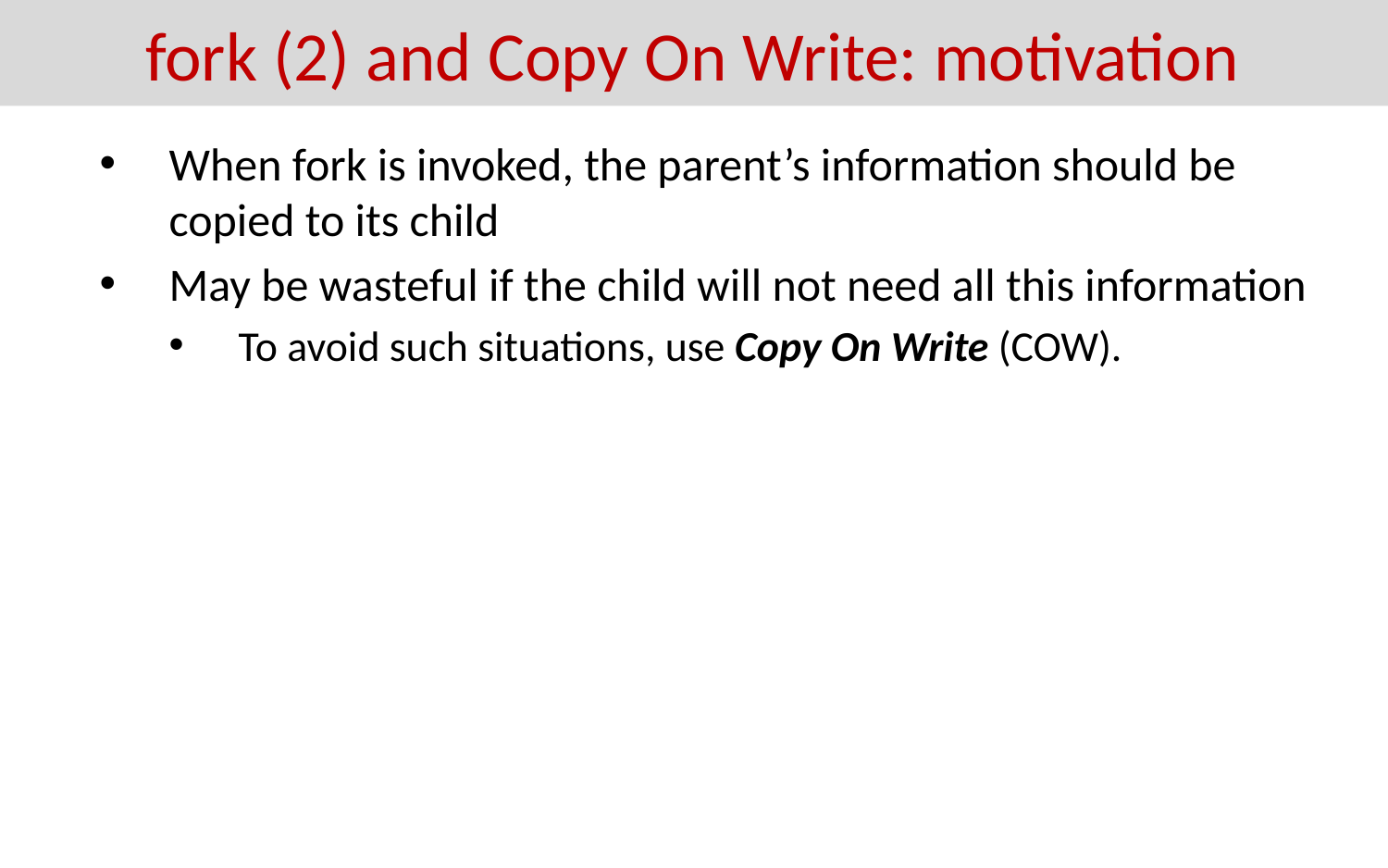

# fork (2) and Copy On Write: motivation
When fork is invoked, the parent’s information should be copied to its child
May be wasteful if the child will not need all this information
To avoid such situations, use Copy On Write (COW).